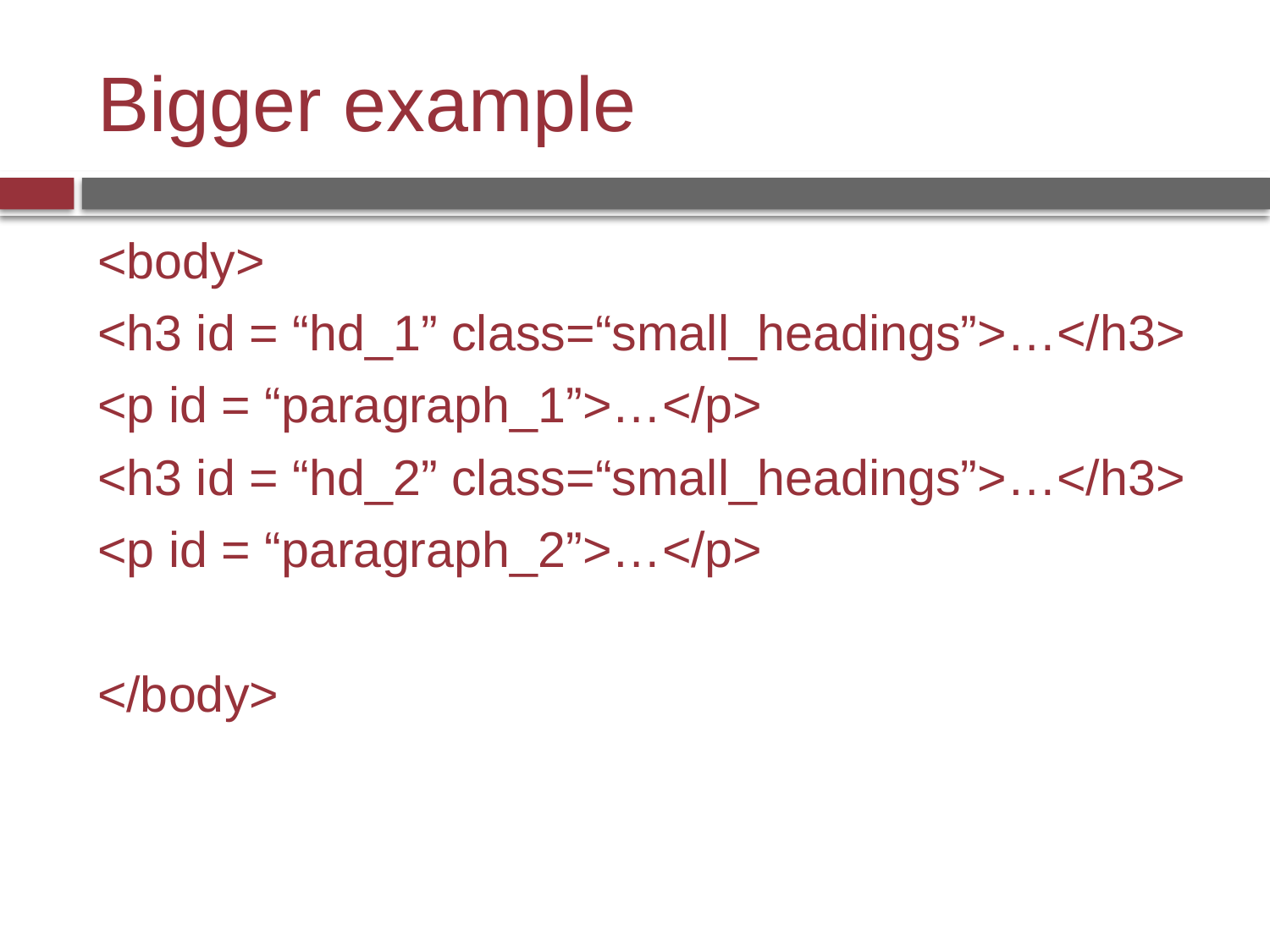

# Bigger example
<body>
<h3 id = “hd_1” class=“small_headings”>…</h3>
<p id = “paragraph_1”>…</p>
<h3 id = “hd_2” class=“small_headings”>…</h3>
<p id = “paragraph_2”>…</p>

</body>